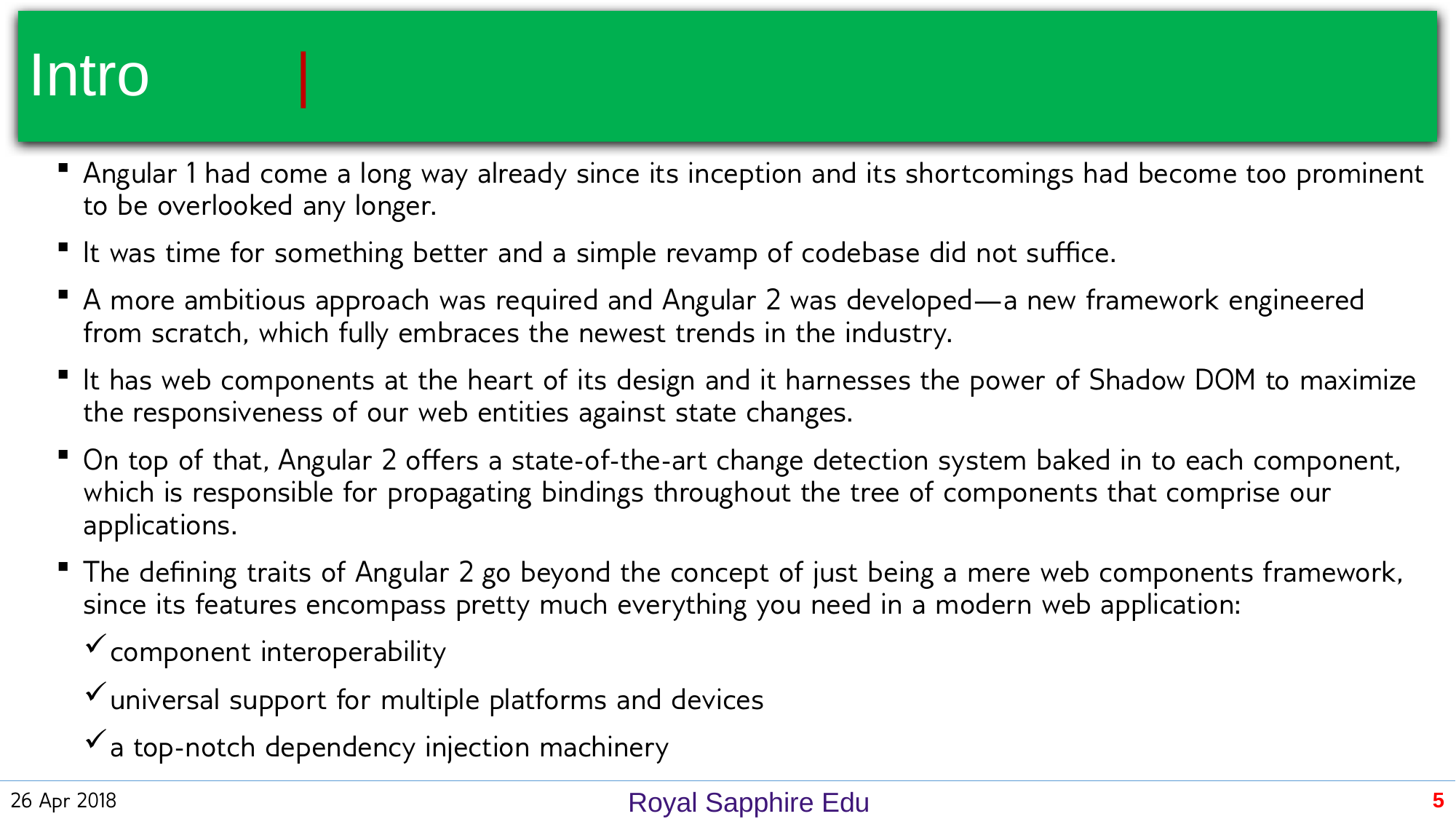

# Intro											    |
Angular 1 had come a long way already since its inception and its shortcomings had become too prominent to be overlooked any longer.
It was time for something better and a simple revamp of codebase did not suffice.
A more ambitious approach was required and Angular 2 was developed—a new framework engineered from scratch, which fully embraces the newest trends in the industry.
It has web components at the heart of its design and it harnesses the power of Shadow DOM to maximize the responsiveness of our web entities against state changes.
On top of that, Angular 2 offers a state-of-the-art change detection system baked in to each component, which is responsible for propagating bindings throughout the tree of components that comprise our applications.
The defining traits of Angular 2 go beyond the concept of just being a mere web components framework, since its features encompass pretty much everything you need in a modern web application:
component interoperability
universal support for multiple platforms and devices
a top-notch dependency injection machinery
26 Apr 2018
5